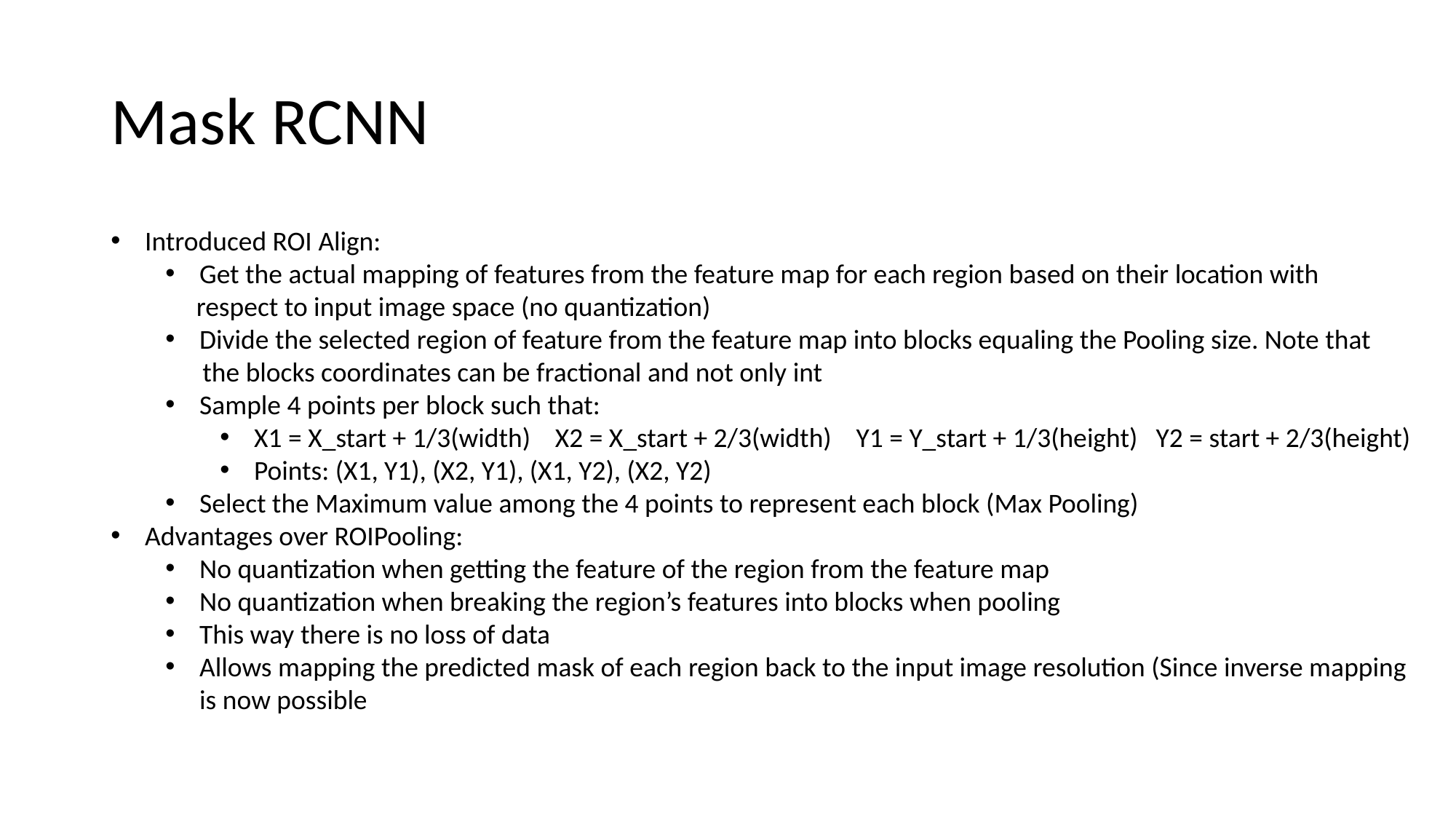

# Mask RCNN
Introduced ROI Align:
Get the actual mapping of features from the feature map for each region based on their location with
     respect to input image space (no quantization)
Divide the selected region of feature from the feature map into blocks equaling the Pooling size. Note that
      the blocks coordinates can be fractional and not only int
Sample 4 points per block such that:
X1 = X_start + 1/3(width)    X2 = X_start + 2/3(width)    Y1 = Y_start + 1/3(height)   Y2 = start + 2/3(height)
Points: (X1, Y1), (X2, Y1), (X1, Y2), (X2, Y2)
Select the Maximum value among the 4 points to represent each block (Max Pooling)
Advantages over ROIPooling:
No quantization when getting the feature of the region from the feature map
No quantization when breaking the region’s features into blocks when pooling
This way there is no loss of data
Allows mapping the predicted mask of each region back to the input image resolution (Since inverse mapping is now possible